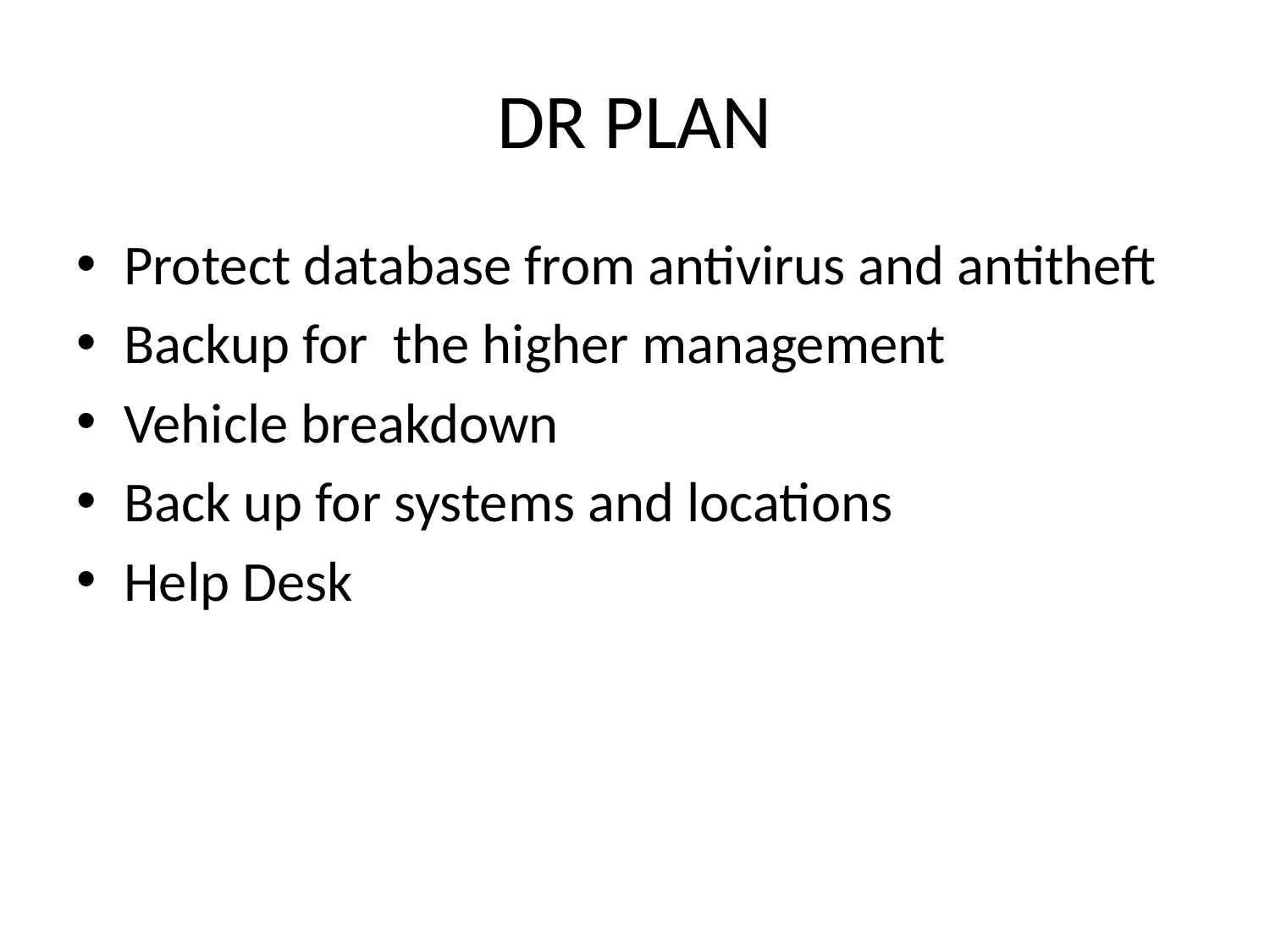

# DR PLAN
Protect database from antivirus and antitheft
Backup for  the higher management
Vehicle breakdown
Back up for systems and locations
Help Desk